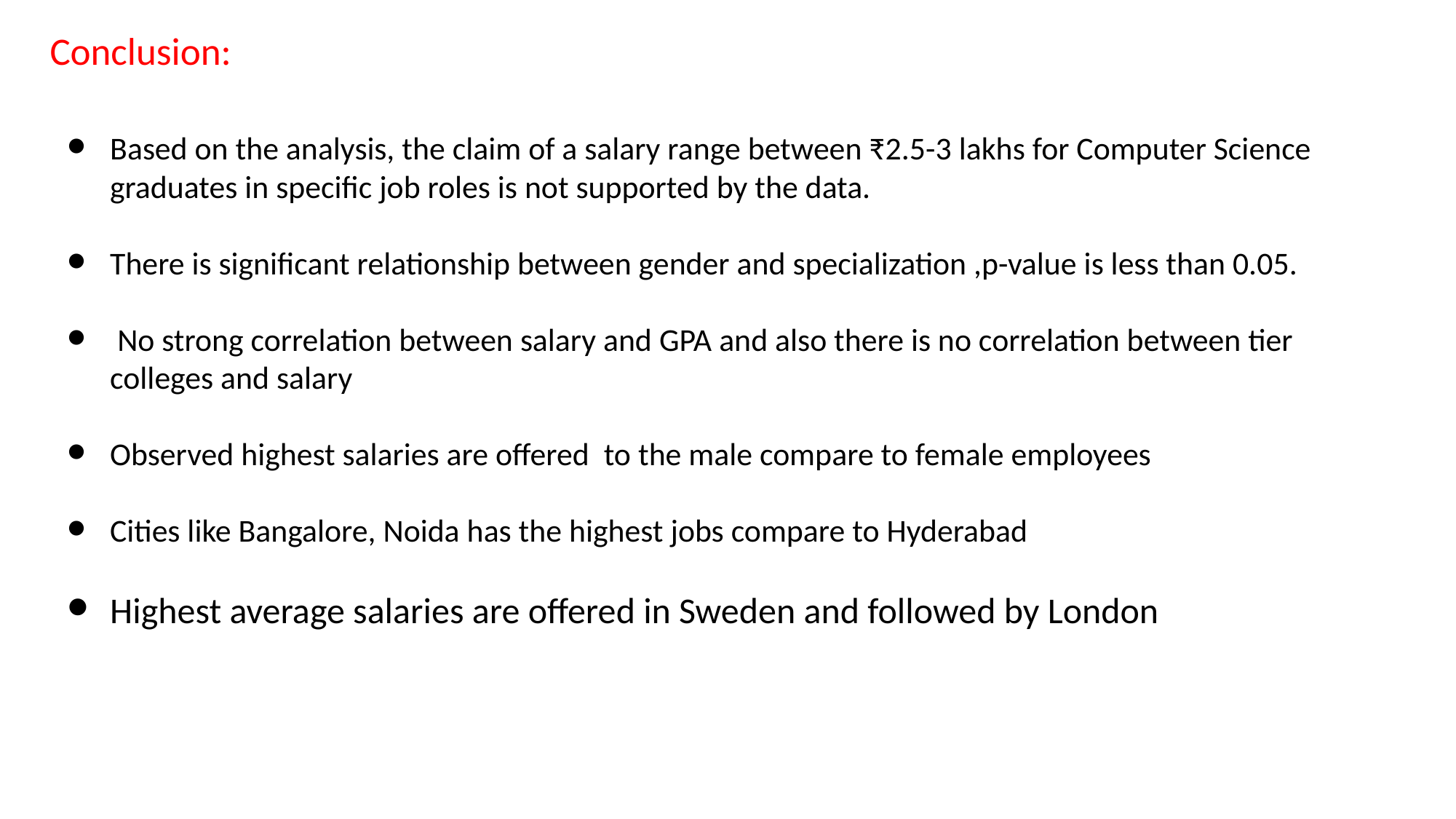

# Conclusion:

Based on the analysis, the claim of a salary range between ₹2.5-3 lakhs for Computer Science graduates in specific job roles is not supported by the data.

There is significant relationship between gender and specialization ,p-value is less than 0.05.

 No strong correlation between salary and GPA and also there is no correlation between tier colleges and salary

Observed highest salaries are offered  to the male compare to female employees

Cities like Bangalore, Noida has the highest jobs compare to Hyderabad

Highest average salaries are offered in Sweden and followed by London